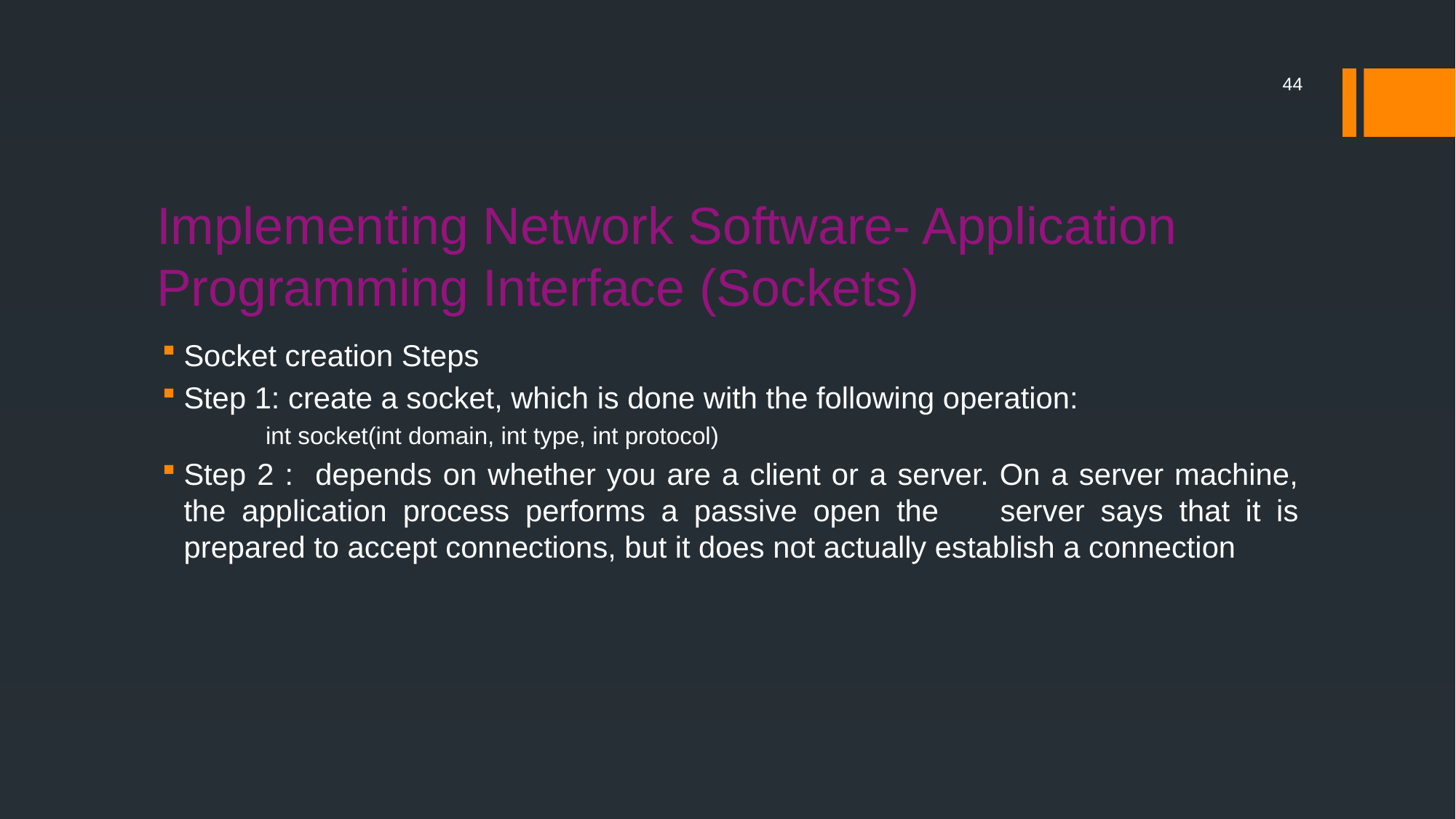

44
# Implementing Network Software- Application Programming Interface (Sockets)
Socket creation Steps
Step 1: create a socket, which is done with the following operation:
int socket(int domain, int type, int protocol)
Step 2 :  depends on whether you are a client or a server. On a server machine, the application process performs a passive open the	server says that it is prepared to accept connections, but it does not actually establish a connection